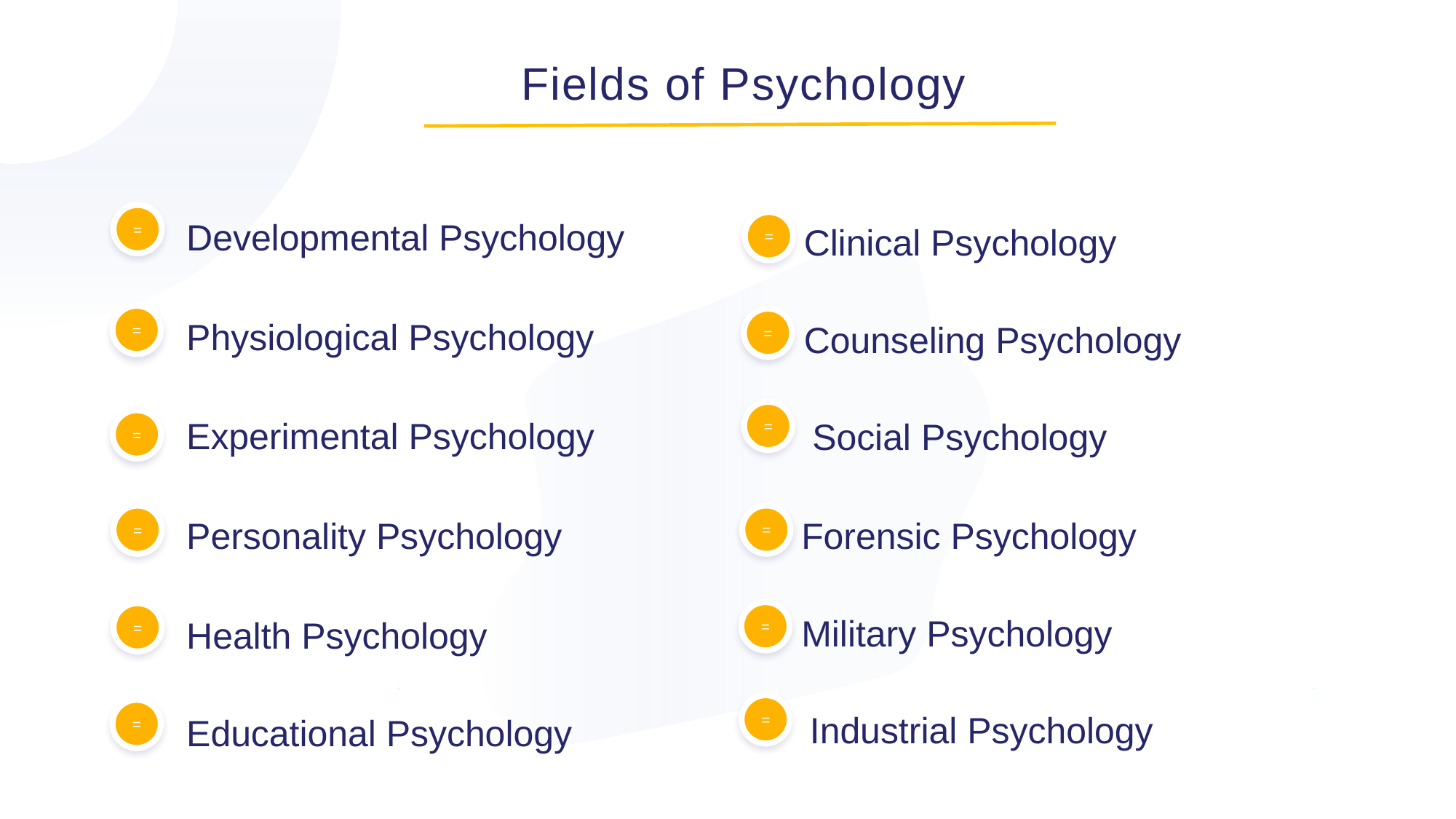

Fields of Psychology
Developmental Psychology
=
Clinical Psychology
=
Counseling Psychology
=
Social Psychology
=
Physiological Psychology
=
Experimental Psychology
=
Personality Psychology
=
Forensic Psychology
=
Military Psychology
=
Industrial Psychology
=
Health Psychology
=
Educational Psychology
=